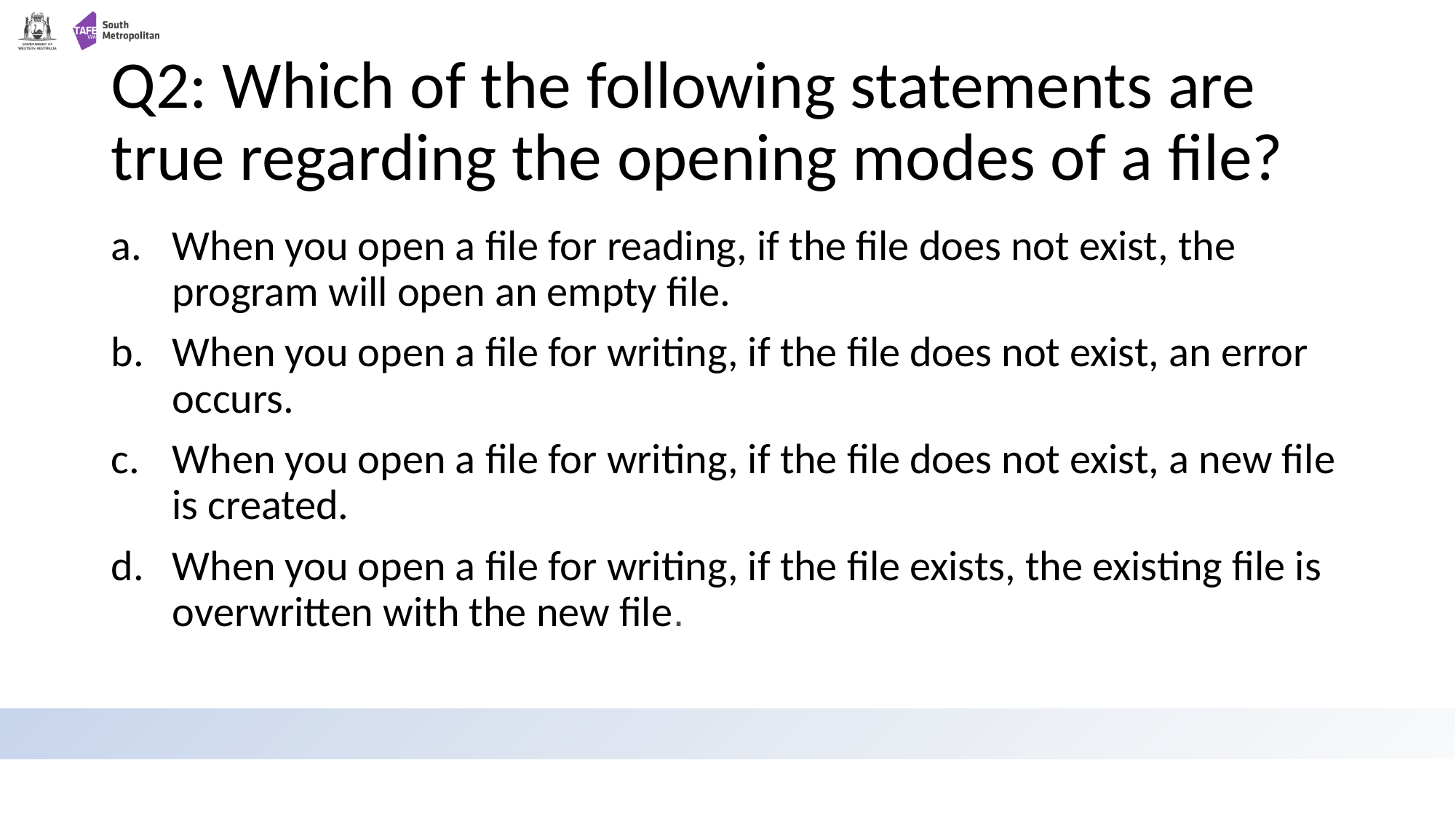

# Q2: Which of the following statements are true regarding the opening modes of a file?
When you open a file for reading, if the file does not exist, the program will open an empty file.
When you open a file for writing, if the file does not exist, an error occurs.
When you open a file for writing, if the file does not exist, a new file is created.
When you open a file for writing, if the file exists, the existing file is overwritten with the new file.